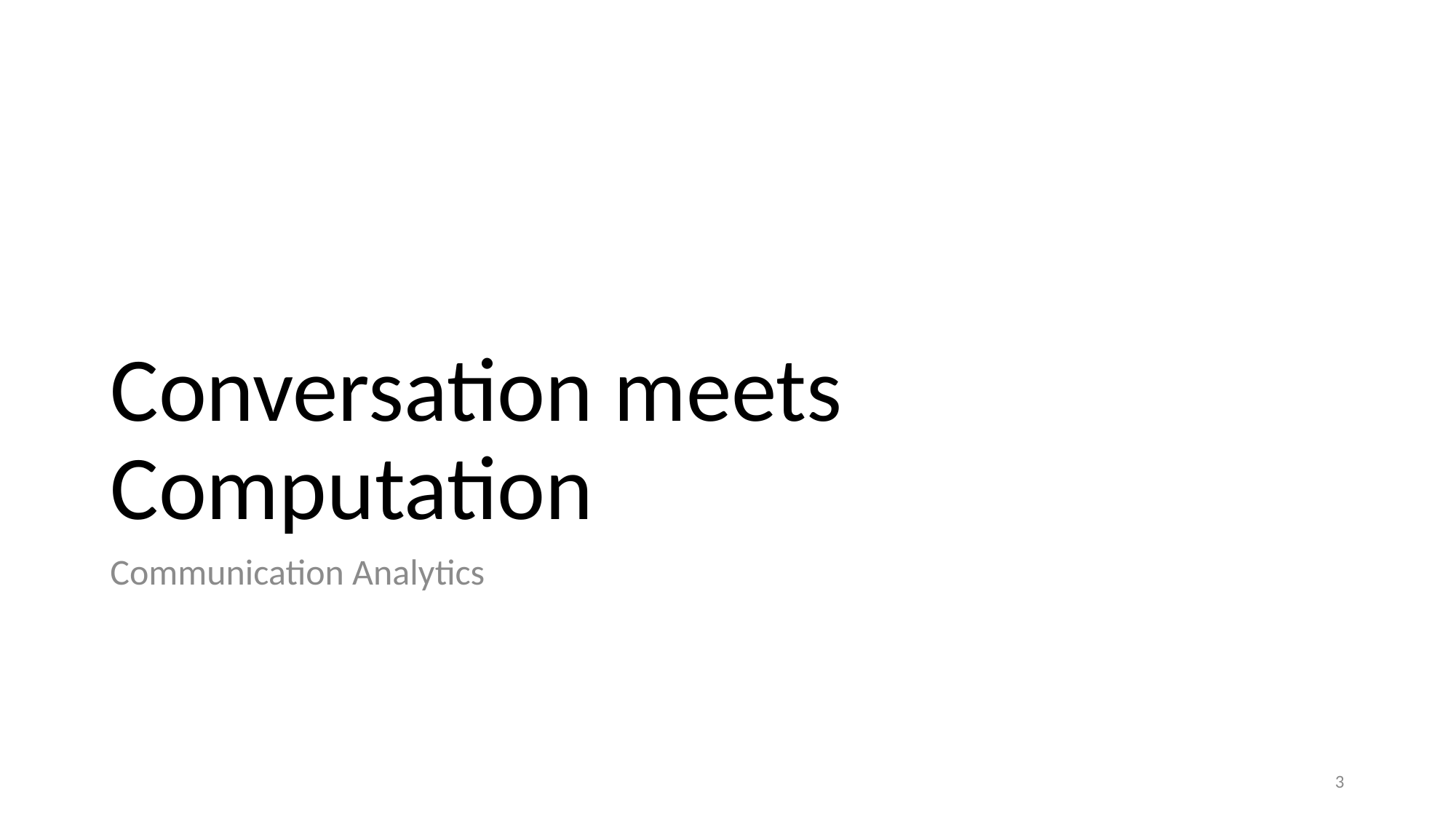

# Conversation meets Computation
Communication Analytics
3